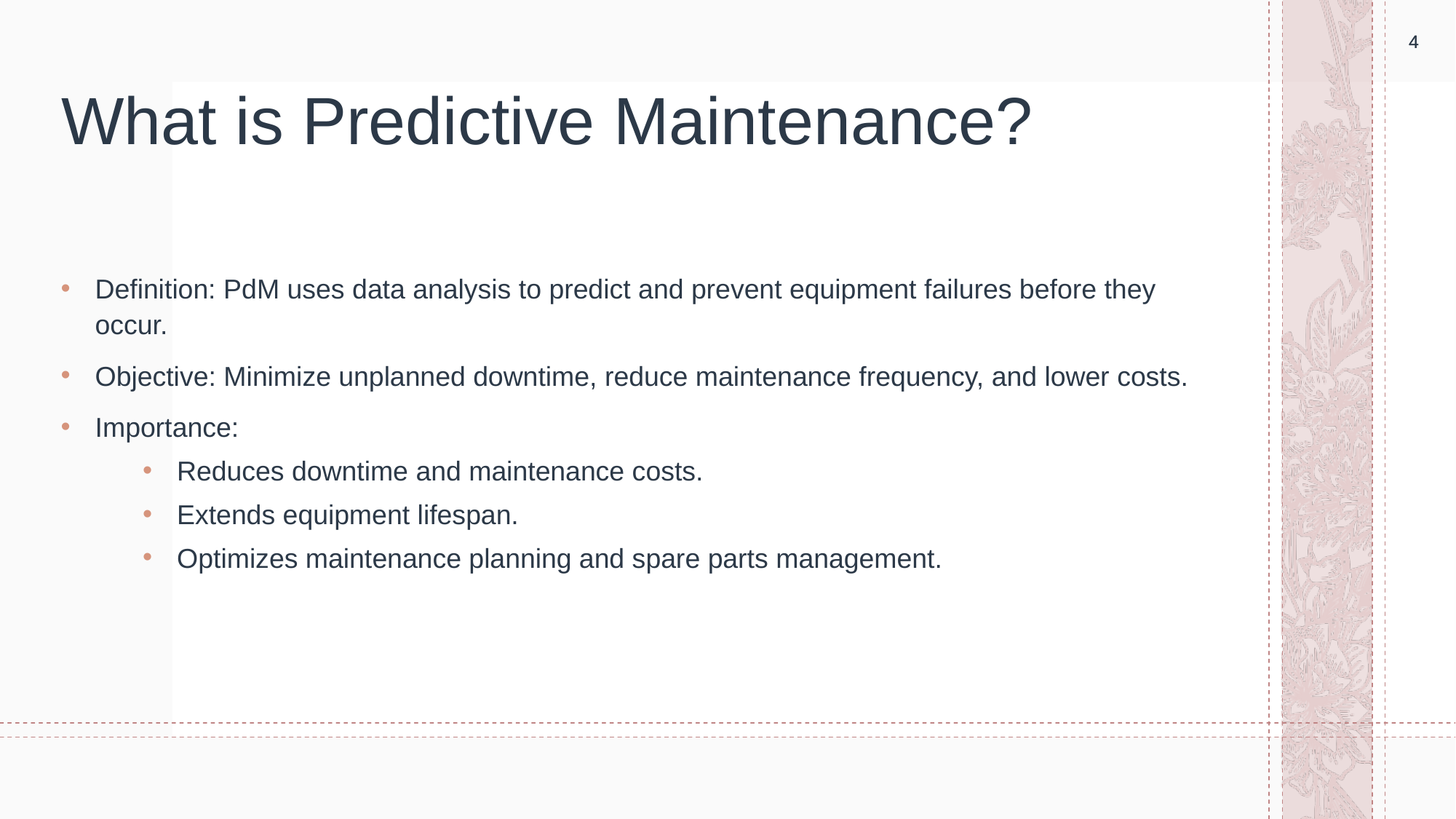

4
4
# What is Predictive Maintenance?
Definition: PdM uses data analysis to predict and prevent equipment failures before they occur.
Objective: Minimize unplanned downtime, reduce maintenance frequency, and lower costs.
Importance:
Reduces downtime and maintenance costs.
Extends equipment lifespan.
Optimizes maintenance planning and spare parts management.